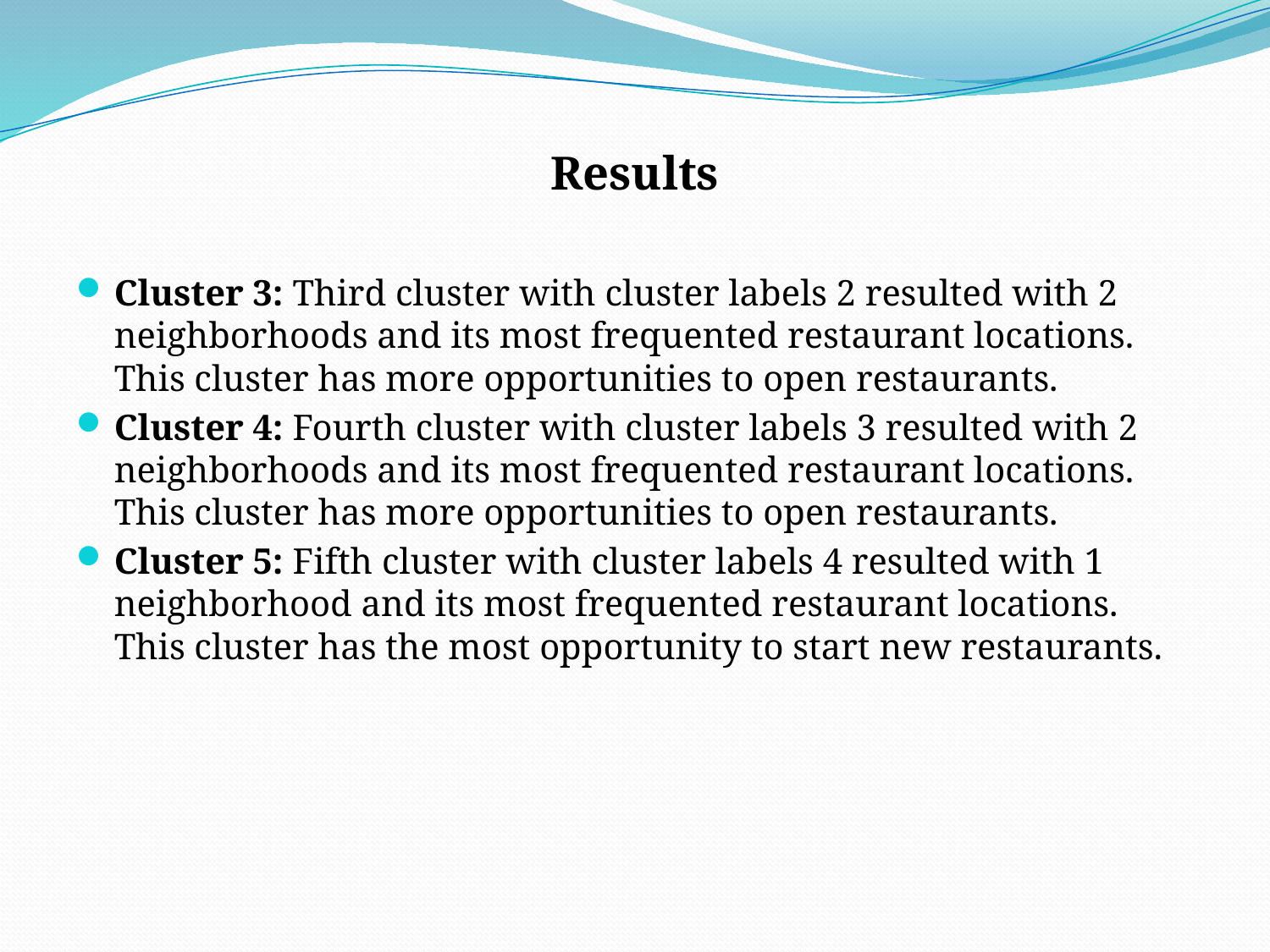

Results

Cluster 3: Third cluster with cluster labels 2 resulted with 2 neighborhoods and its most frequented restaurant locations. This cluster has more opportunities to open restaurants.
Cluster 4: Fourth cluster with cluster labels 3 resulted with 2 neighborhoods and its most frequented restaurant locations. This cluster has more opportunities to open restaurants.
Cluster 5: Fifth cluster with cluster labels 4 resulted with 1 neighborhood and its most frequented restaurant locations. This cluster has the most opportunity to start new restaurants.